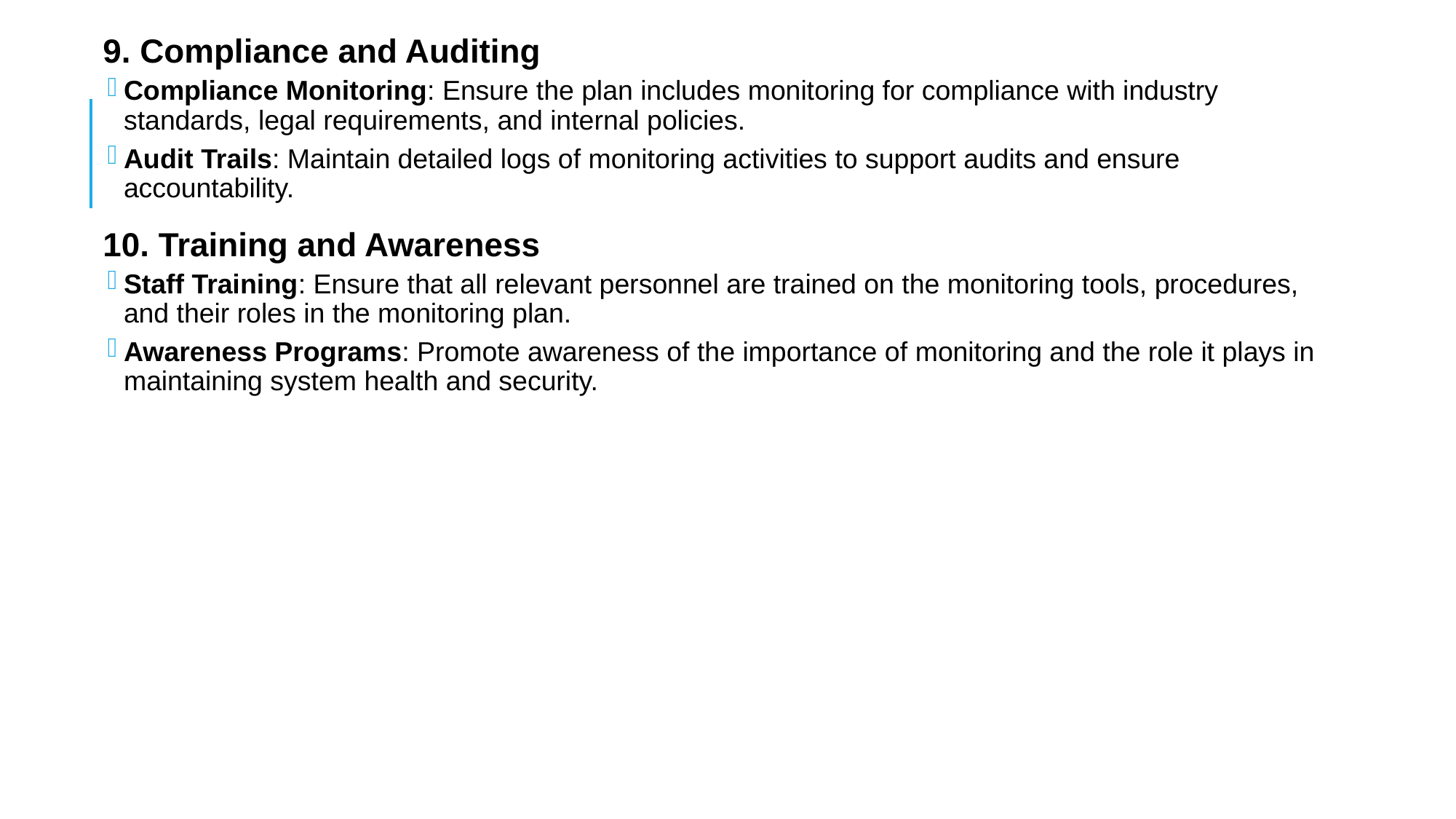

9. Compliance and Auditing
Compliance Monitoring: Ensure the plan includes monitoring for compliance with industry standards, legal requirements, and internal policies.
Audit Trails: Maintain detailed logs of monitoring activities to support audits and ensure accountability.
10. Training and Awareness
Staff Training: Ensure that all relevant personnel are trained on the monitoring tools, procedures, and their roles in the monitoring plan.
Awareness Programs: Promote awareness of the importance of monitoring and the role it plays in maintaining system health and security.